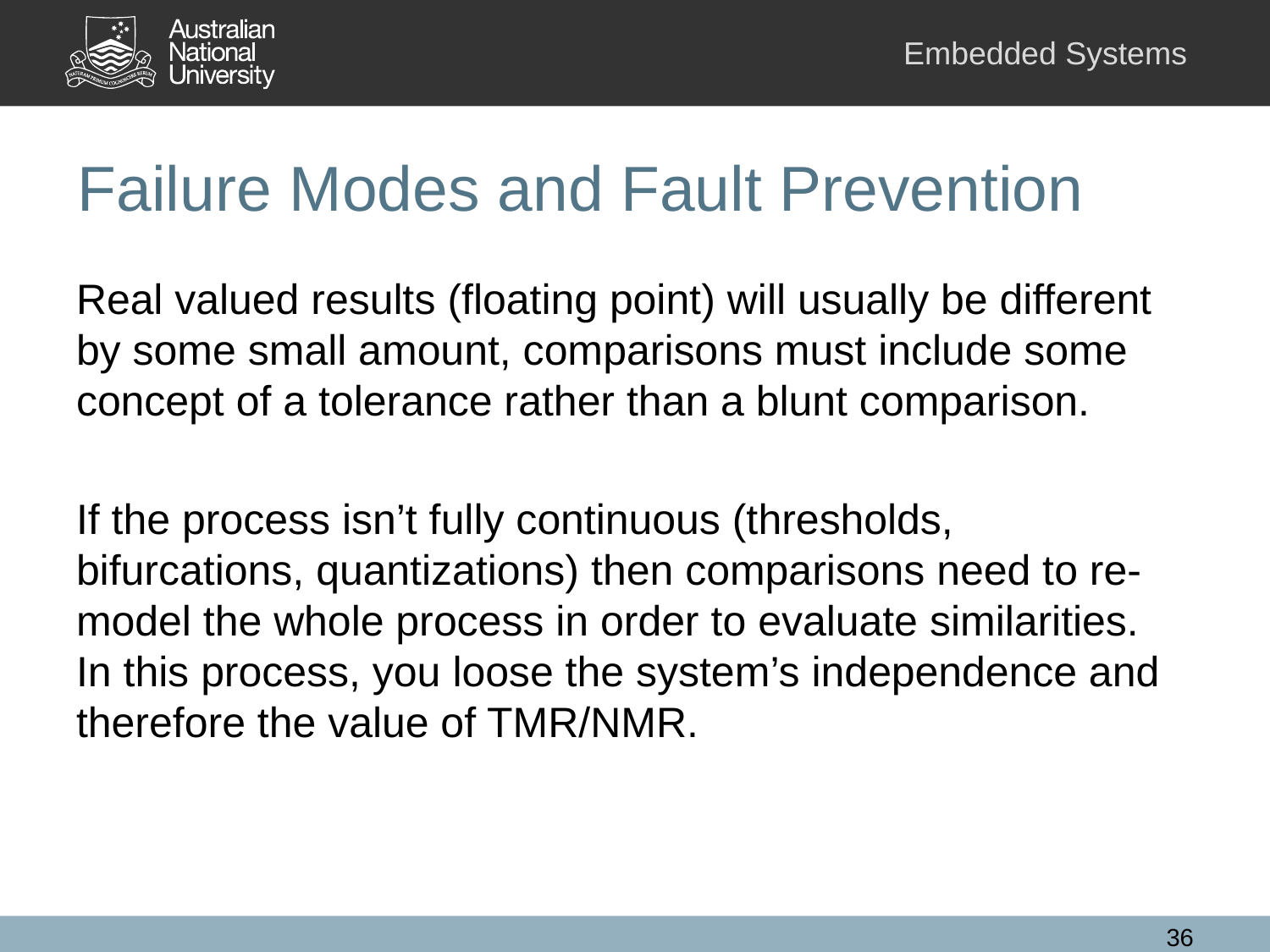

# Failure Modes and Fault Prevention
Real valued results (floating point) will usually be different by some small amount, comparisons must include some concept of a tolerance rather than a blunt comparison.

If the process isn’t fully continuous (thresholds, bifurcations, quantizations) then comparisons need to re-model the whole process in order to evaluate similarities.  In this process, you loose the system’s independence and therefore the value of TMR/NMR.
36